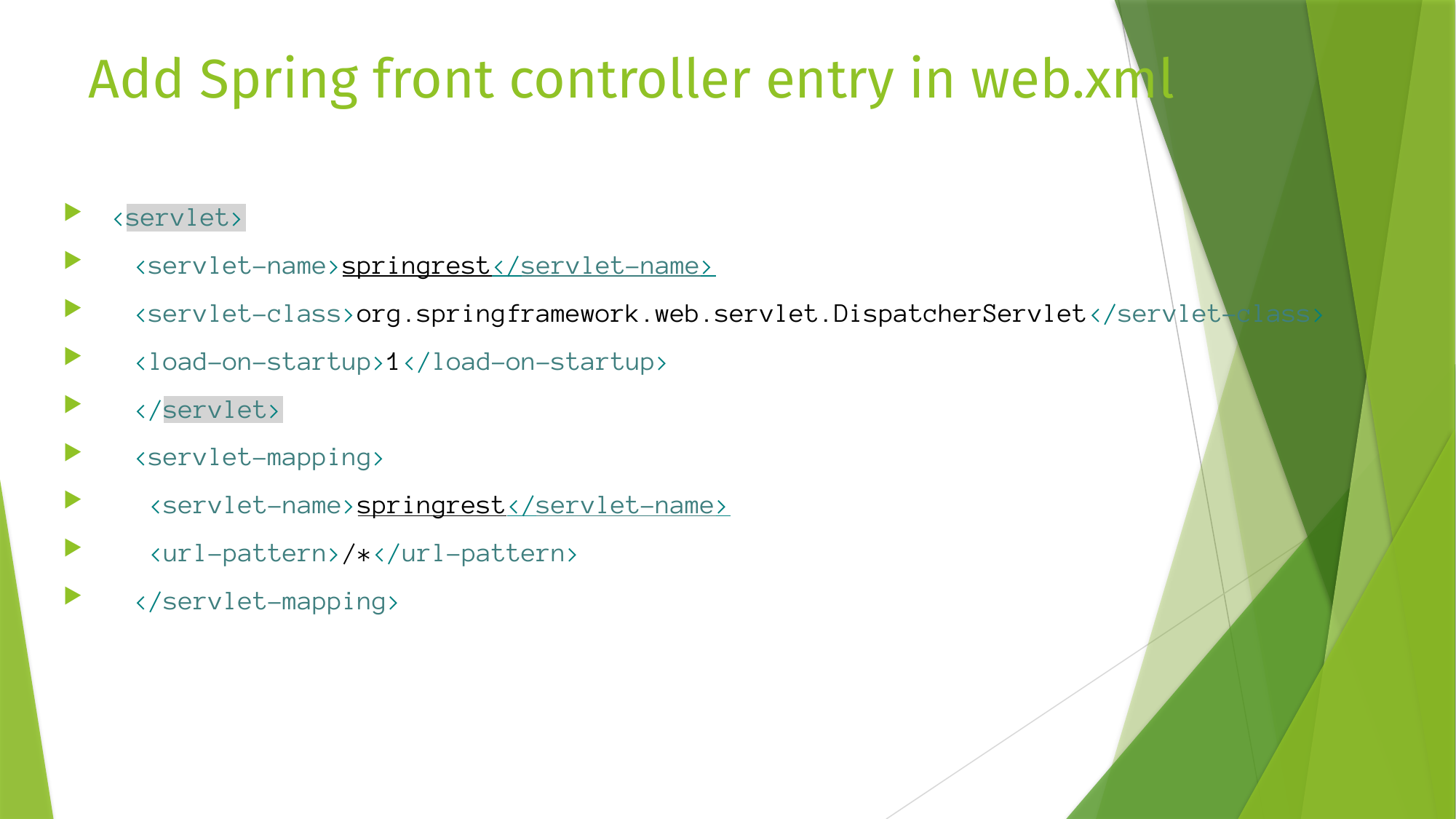

# Add Spring front controller entry in web.xml
 <servlet>
  <servlet-name>springrest</servlet-name>
  <servlet-class>org.springframework.web.servlet.DispatcherServlet</servlet-class>
  <load-on-startup>1</load-on-startup>
  </servlet>
  <servlet-mapping>
   <servlet-name>springrest</servlet-name>
   <url-pattern>/*</url-pattern>
  </servlet-mapping>